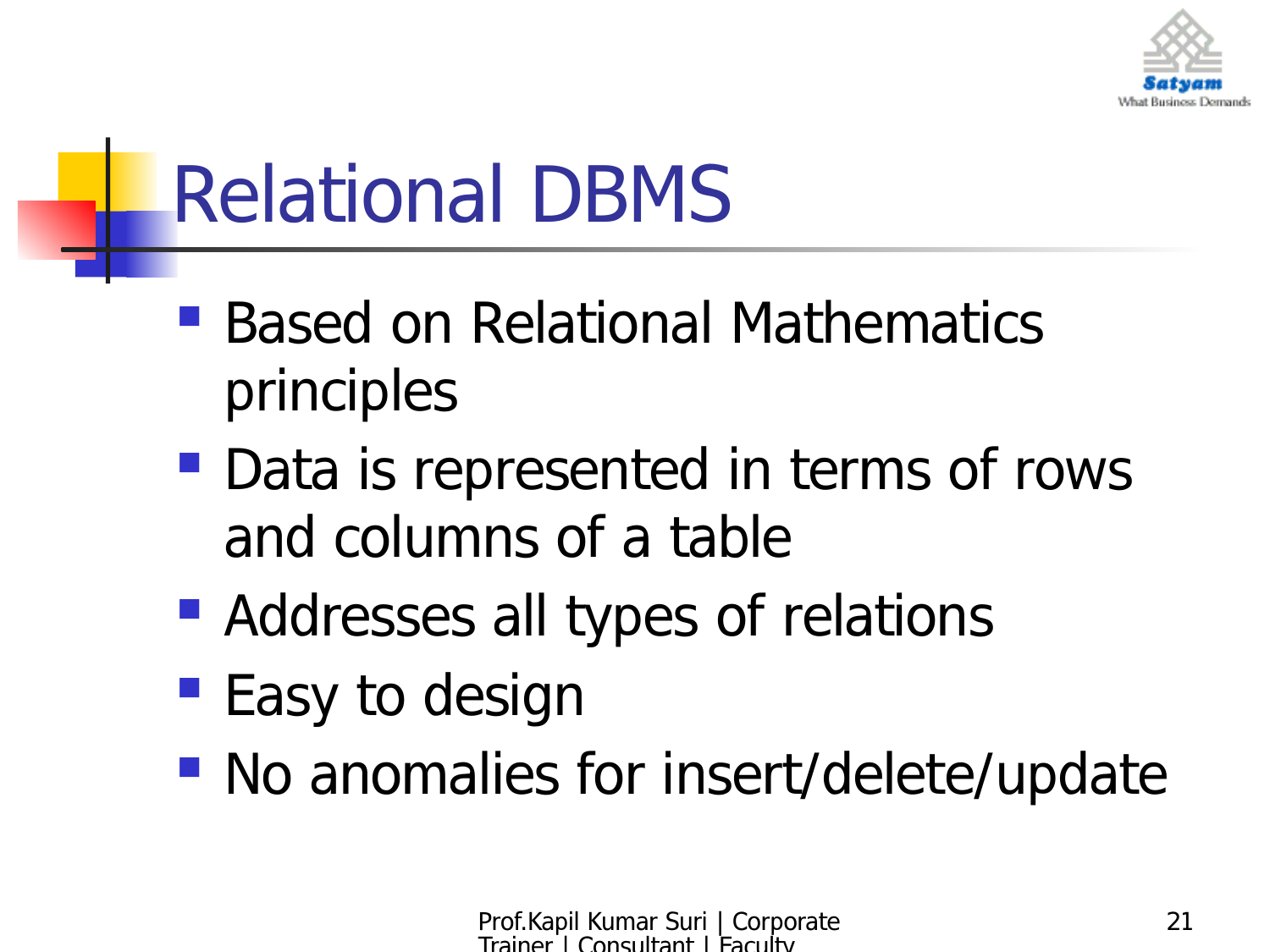

# Relational DBMS
Based on Relational Mathematics principles
Data is represented in terms of rows and columns of a table
Addresses all types of relations
Easy to design
No anomalies for insert/delete/update
Prof.Kapil Kumar Suri | Corporate Trainer | Consultant | Faculty
21